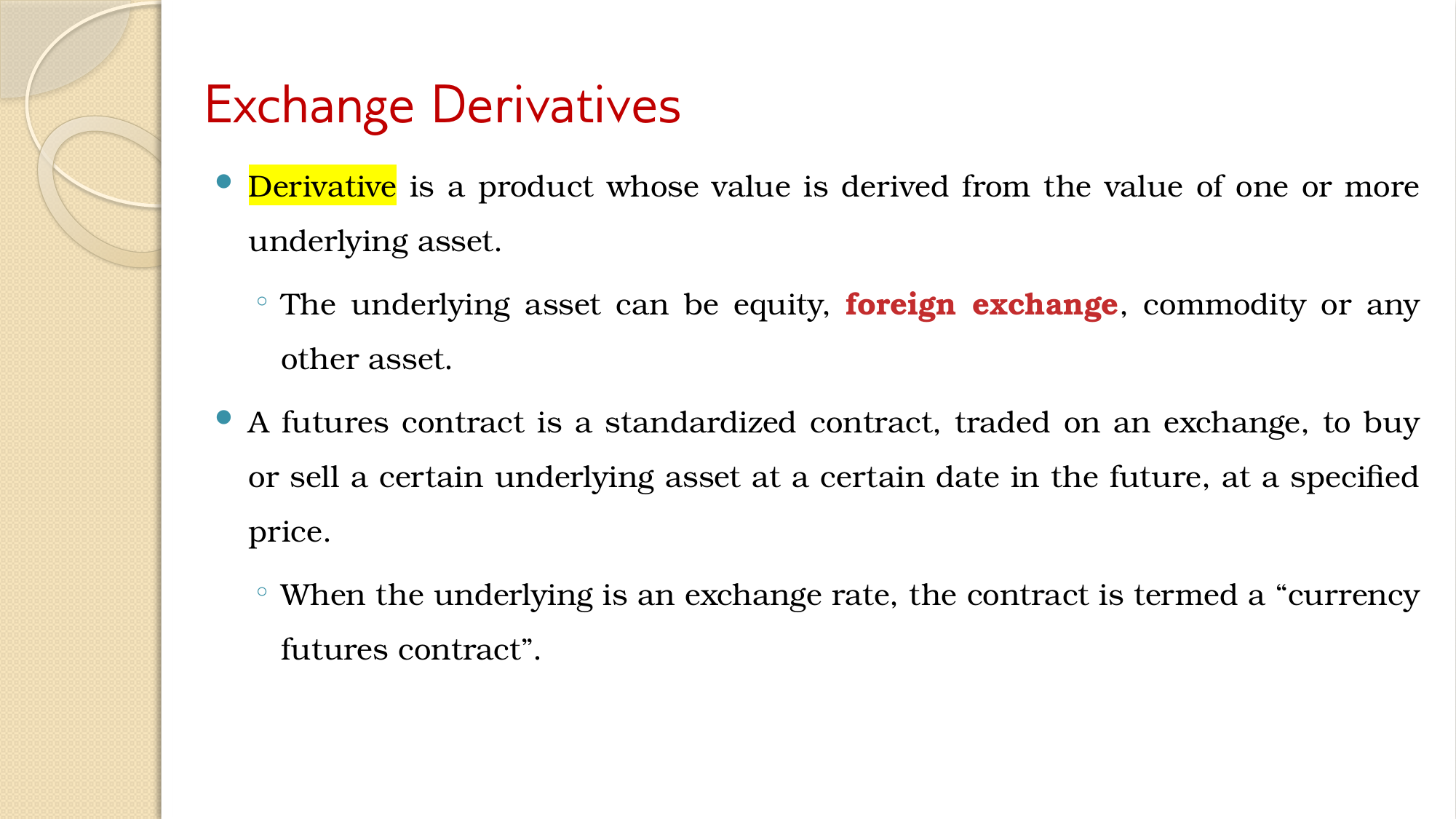

# Exchange Derivatives
Derivative is a product whose value is derived from the value of one or more underlying asset.
The underlying asset can be equity, foreign exchange, commodity or any other asset.
A futures contract is a standardized contract, traded on an exchange, to buy or sell a certain underlying asset at a certain date in the future, at a specified price.
When the underlying is an exchange rate, the contract is termed a “currency futures contract”.